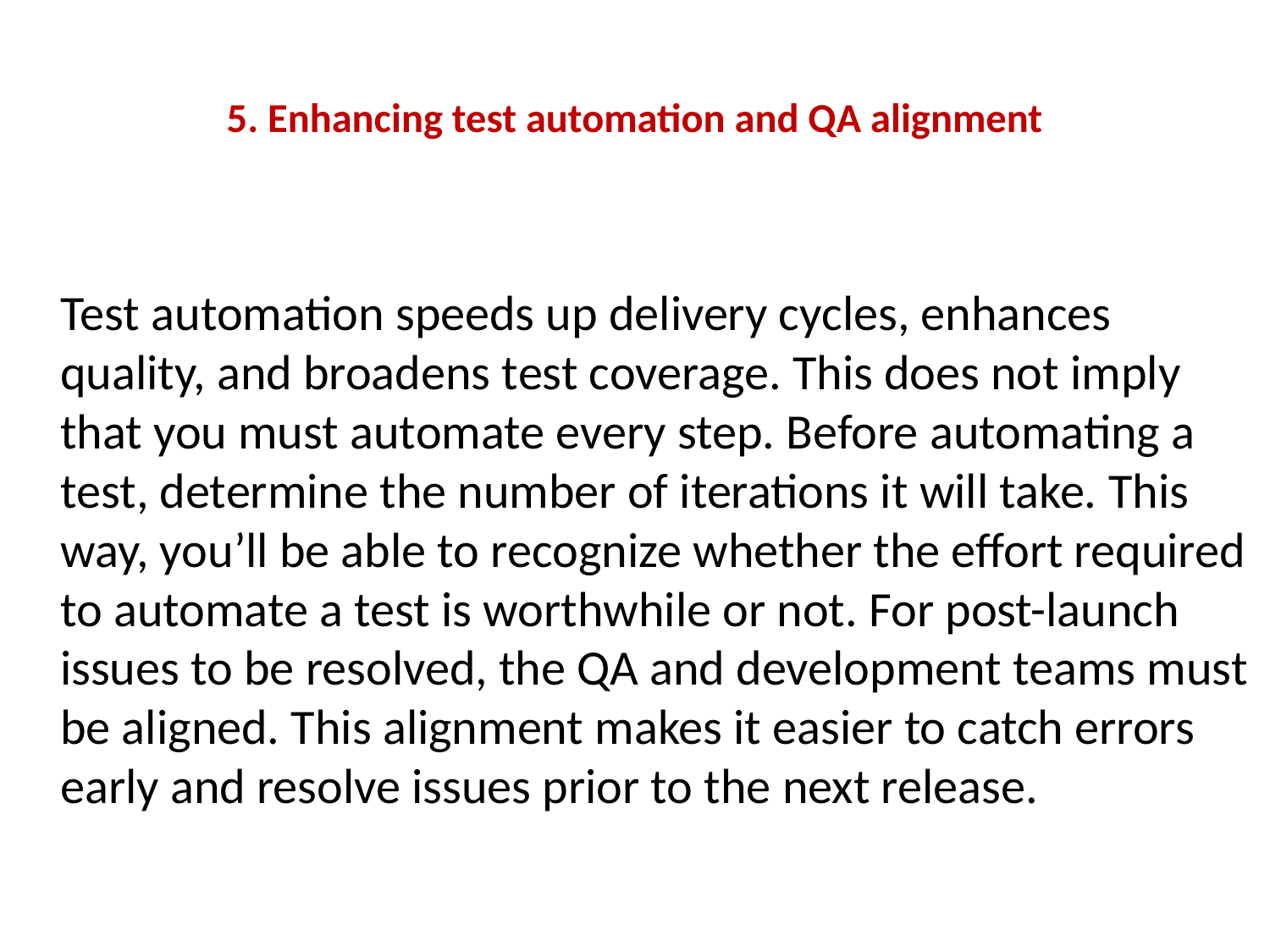

# 5. Enhancing test automation and QA alignment
	Test automation speeds up delivery cycles, enhances quality, and broadens test coverage. This does not imply that you must automate every step. Before automating a test, determine the number of iterations it will take. This way, you’ll be able to recognize whether the effort required to automate a test is worthwhile or not. For post-launch issues to be resolved, the QA and development teams must be aligned. This alignment makes it easier to catch errors early and resolve issues prior to the next release.